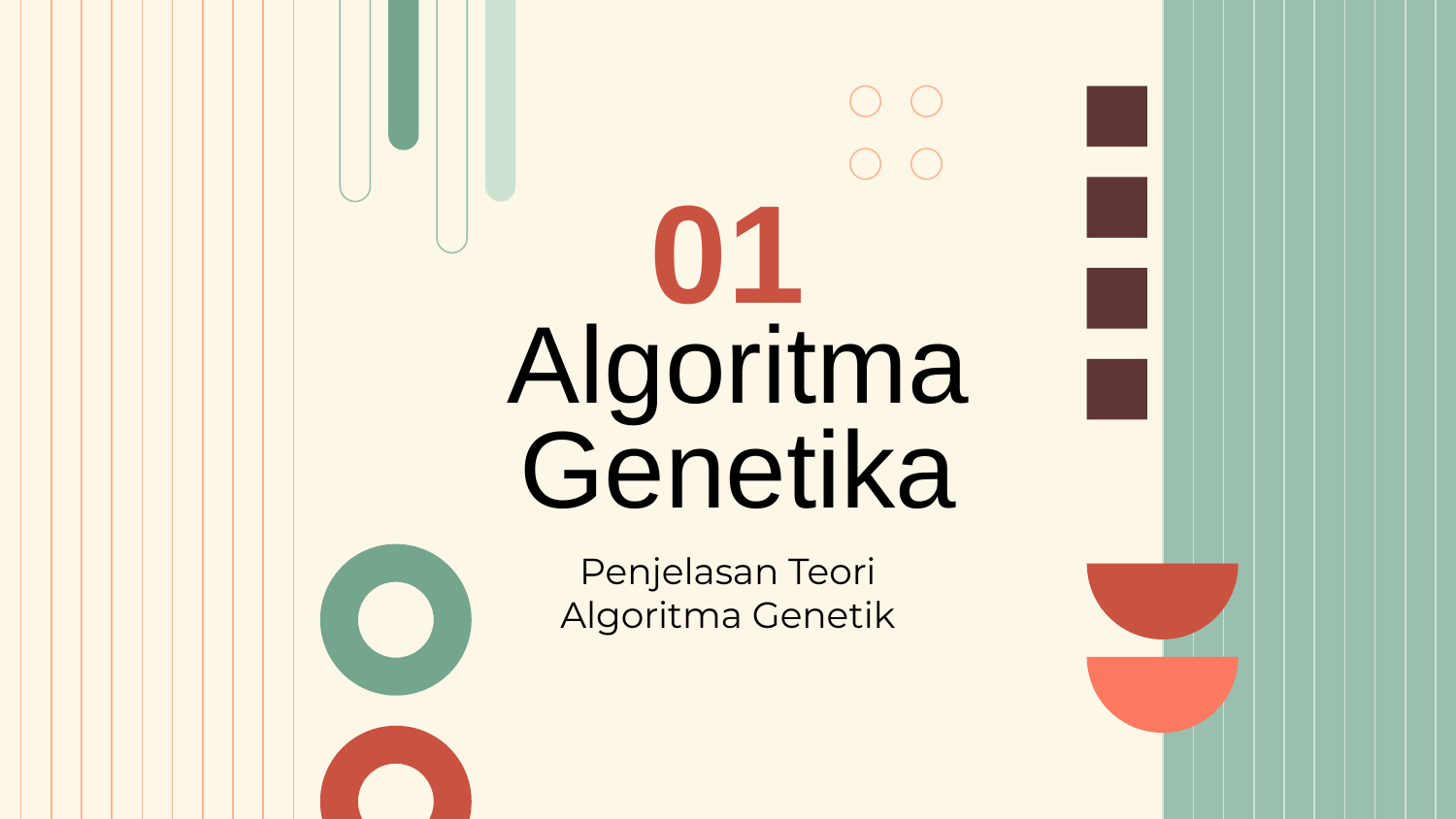

01
# Algoritma Genetika
Penjelasan Teori Algoritma Genetik